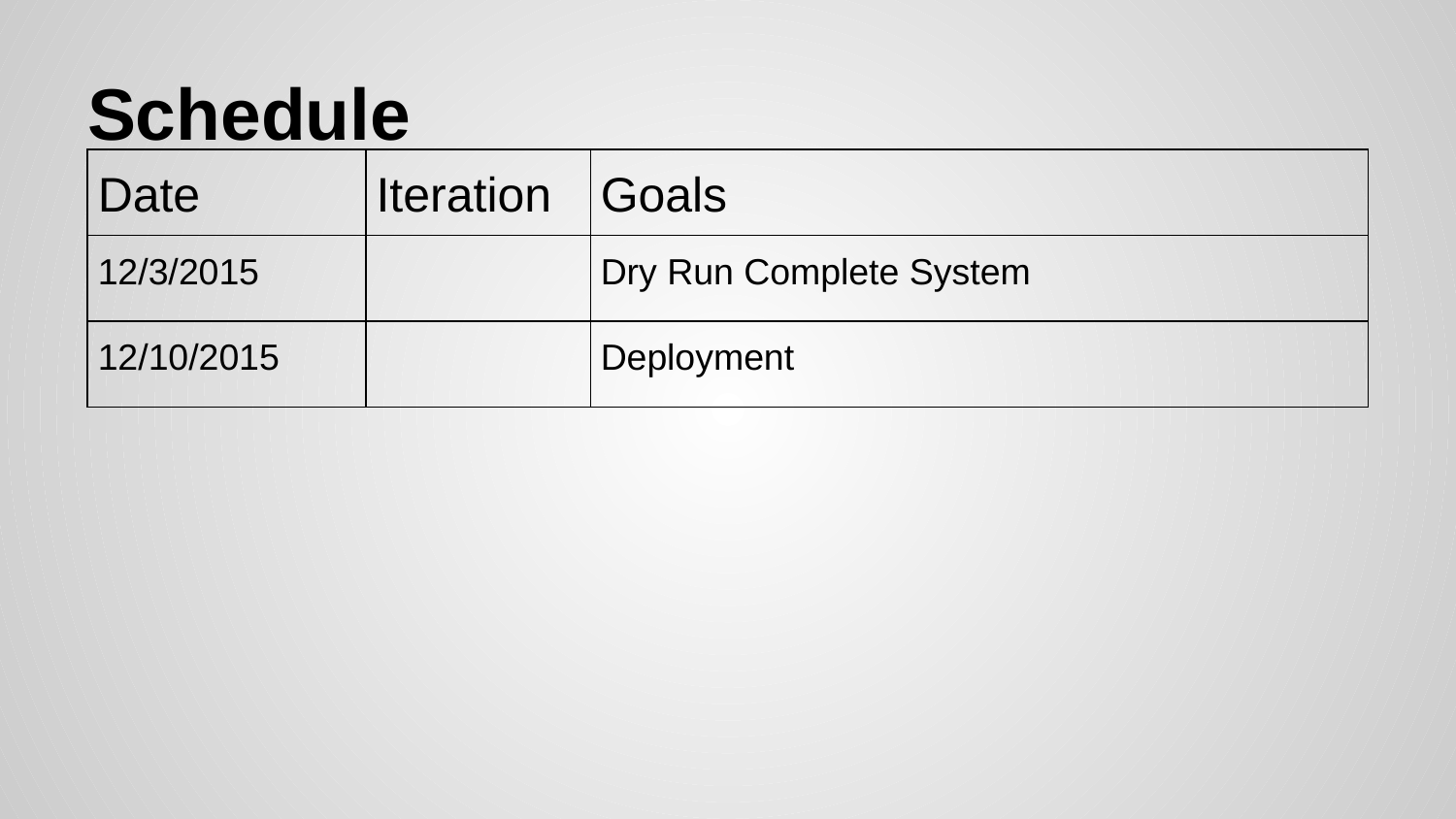

# Schedule
| Date | Iteration | Goals |
| --- | --- | --- |
| 12/3/2015 |  | Dry Run Complete System |
| 12/10/2015 |  | Deployment |